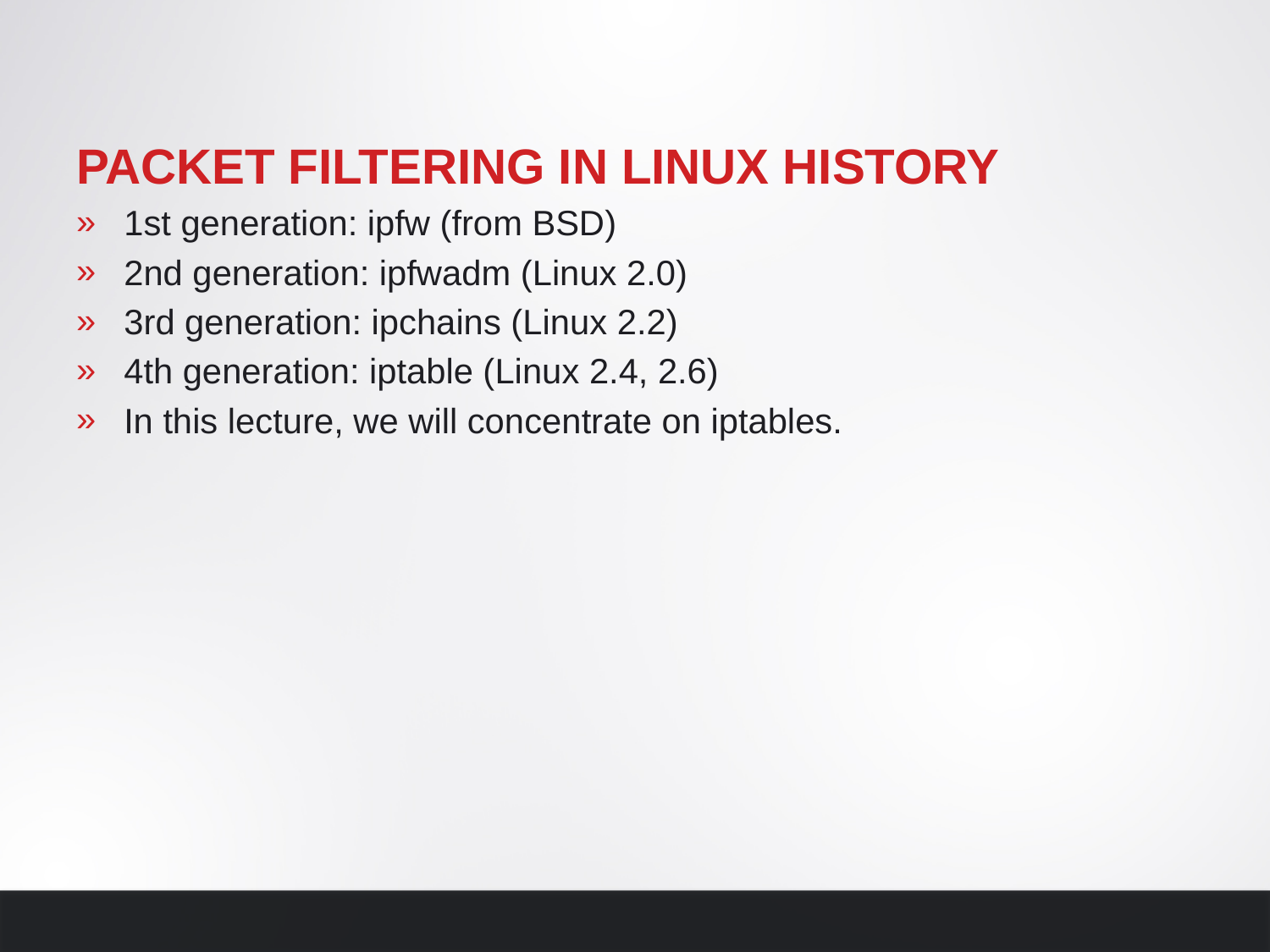

# Packet Filtering in Linux History
1st generation: ipfw (from BSD)
2nd generation: ipfwadm (Linux 2.0)
3rd generation: ipchains (Linux 2.2)
4th generation: iptable (Linux 2.4, 2.6)
In this lecture, we will concentrate on iptables.